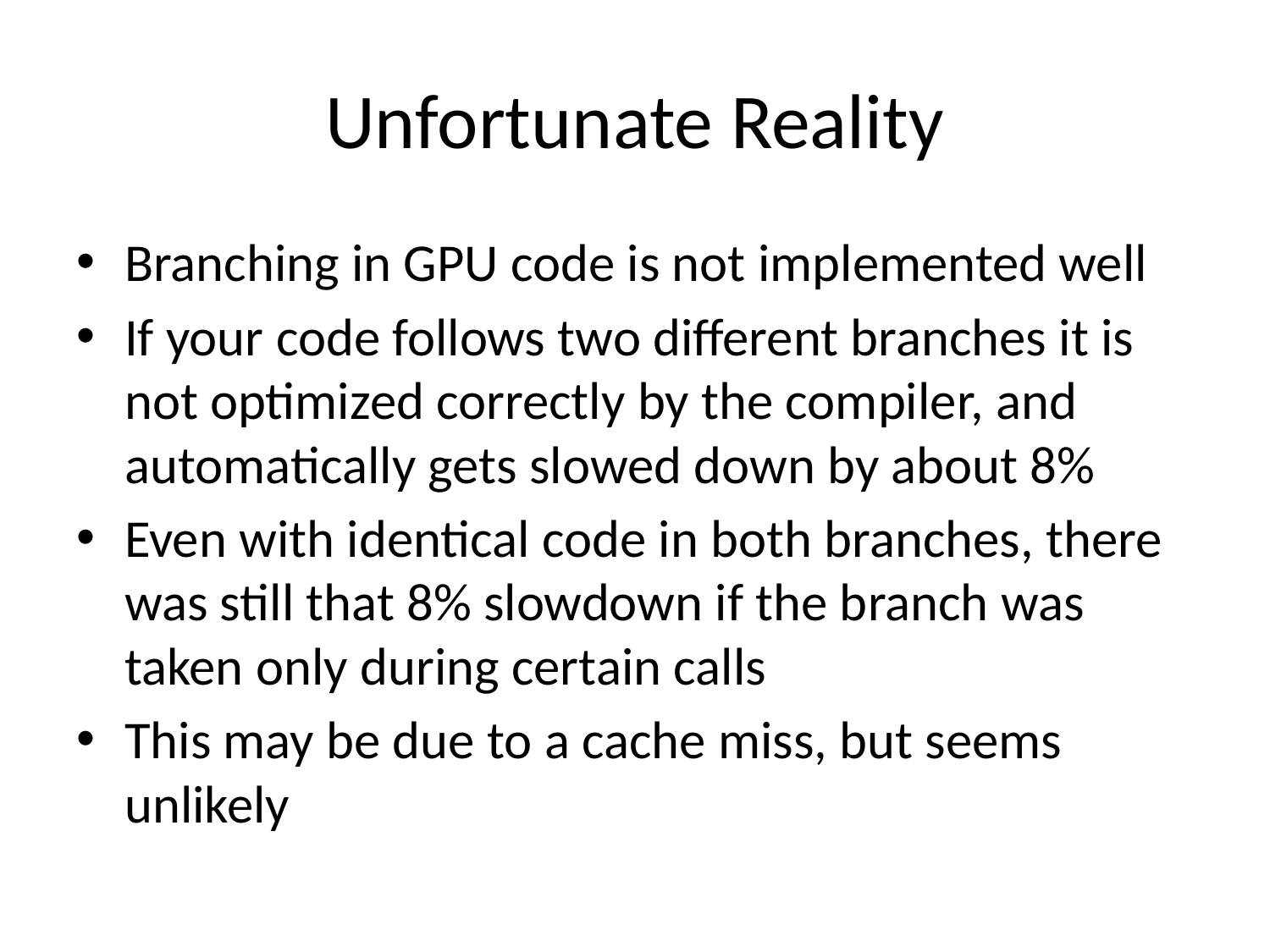

# Unfortunate Reality
Branching in GPU code is not implemented well
If your code follows two different branches it is not optimized correctly by the compiler, and automatically gets slowed down by about 8%
Even with identical code in both branches, there was still that 8% slowdown if the branch was taken only during certain calls
This may be due to a cache miss, but seems unlikely